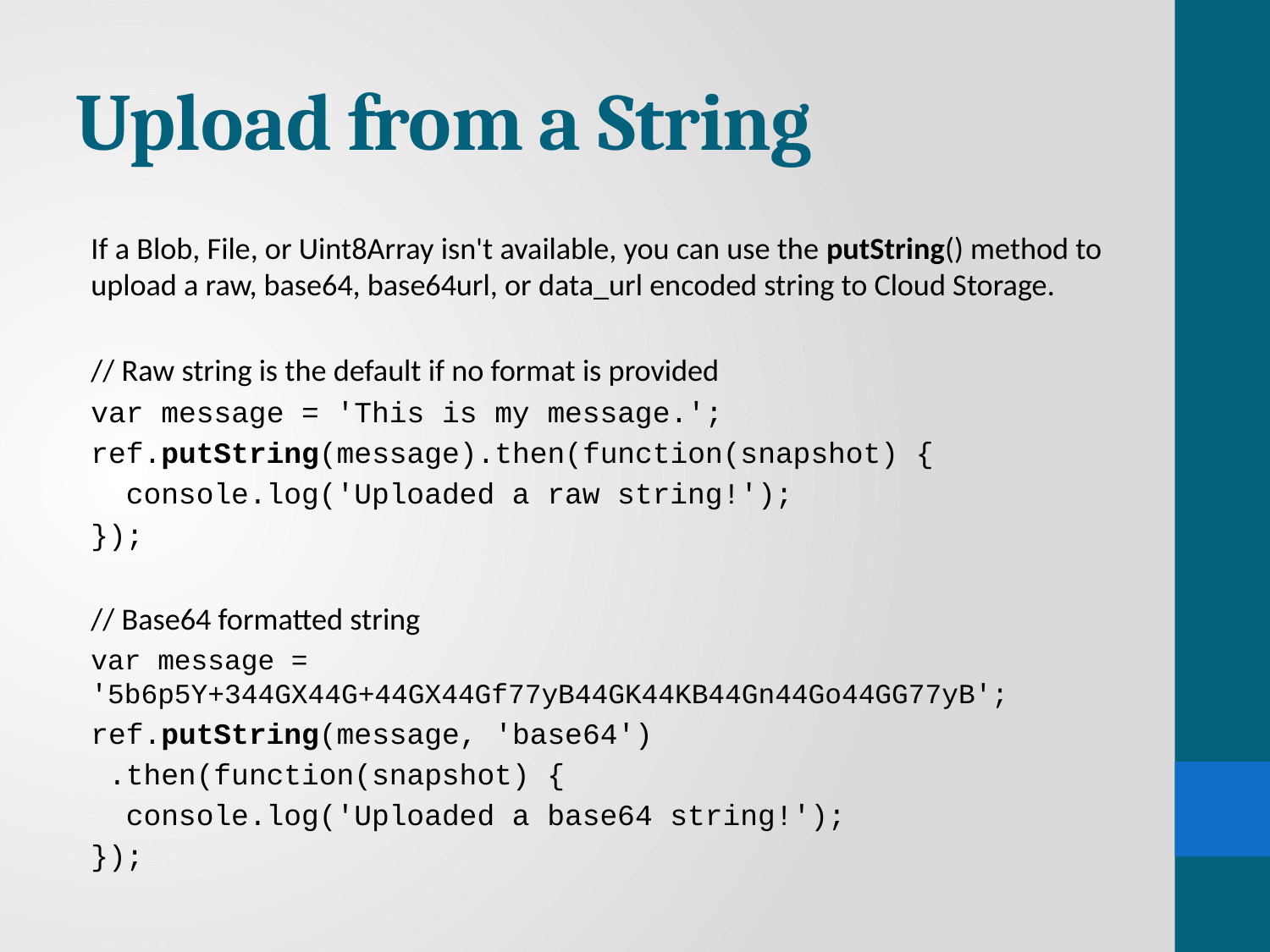

# Upload from a String
If a Blob, File, or Uint8Array isn't available, you can use the putString() method to upload a raw, base64, base64url, or data_url encoded string to Cloud Storage.

// Raw string is the default if no format is provided
var message = 'This is my message.';
ref.putString(message).then(function(snapshot) {
  console.log('Uploaded a raw string!');
});

// Base64 formatted string
var message = '5b6p5Y+344GX44G+44GX44Gf77yB44GK44KB44Gn44Go44GG77yB';
ref.putString(message, 'base64')
 .then(function(snapshot) {
  console.log('Uploaded a base64 string!');
});